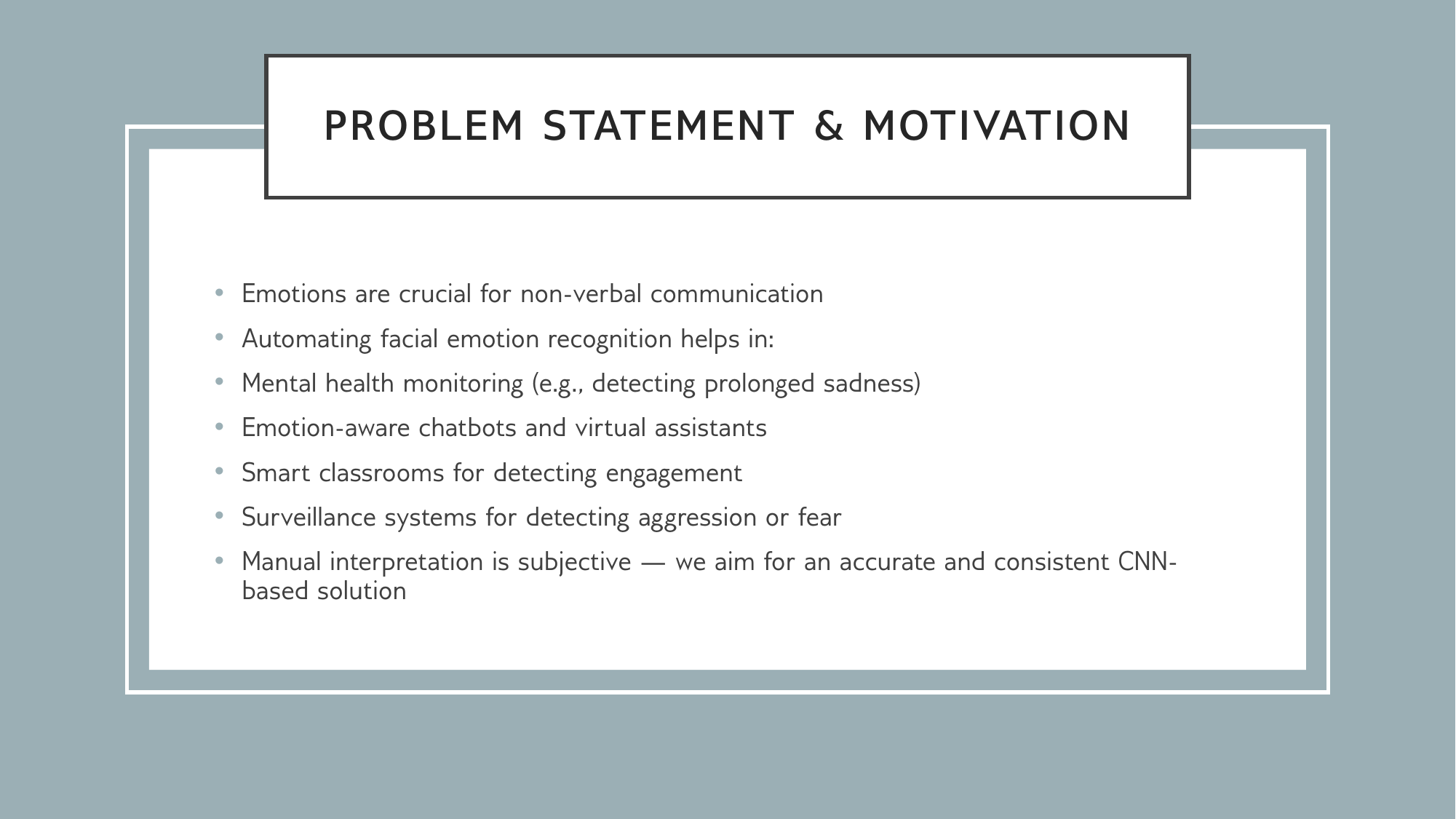

# Problem Statement & Motivation

Emotions are crucial for non-verbal communication
Automating facial emotion recognition helps in:
Mental health monitoring (e.g., detecting prolonged sadness)
Emotion-aware chatbots and virtual assistants
Smart classrooms for detecting engagement
Surveillance systems for detecting aggression or fear
Manual interpretation is subjective — we aim for an accurate and consistent CNN-based solution